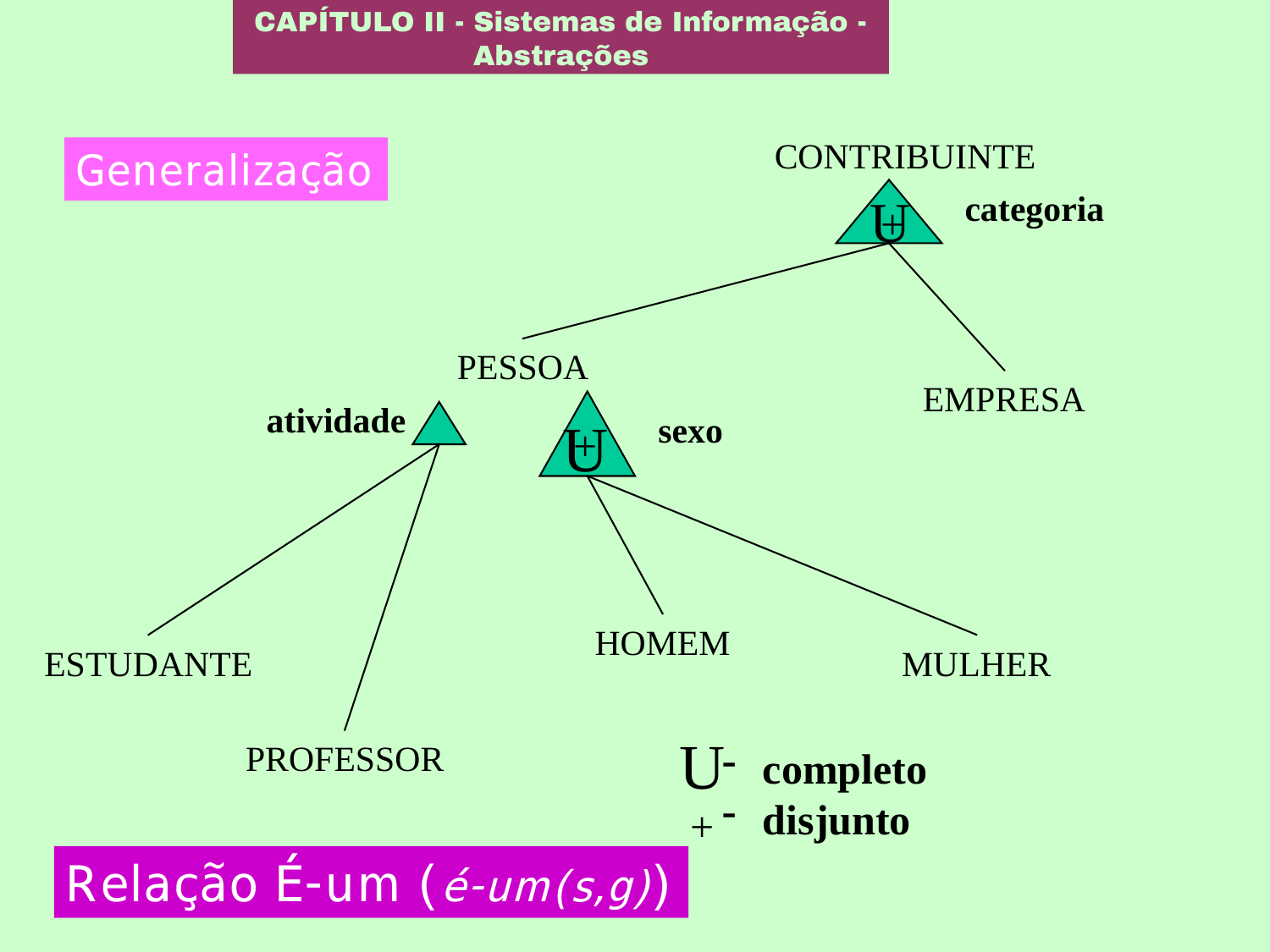

CAPÍTULO II - Sistemas de Informação - Abstrações
CONTRIBUINTE
Generalização

U
categoria
+
PESSOA
EMPRESA
atividade

U
sexo
+
HOMEM
ESTUDANTE
MULHER
U
PROFESSOR
 completo
 disjunto
+
Relação É-um (é-um(s,g))